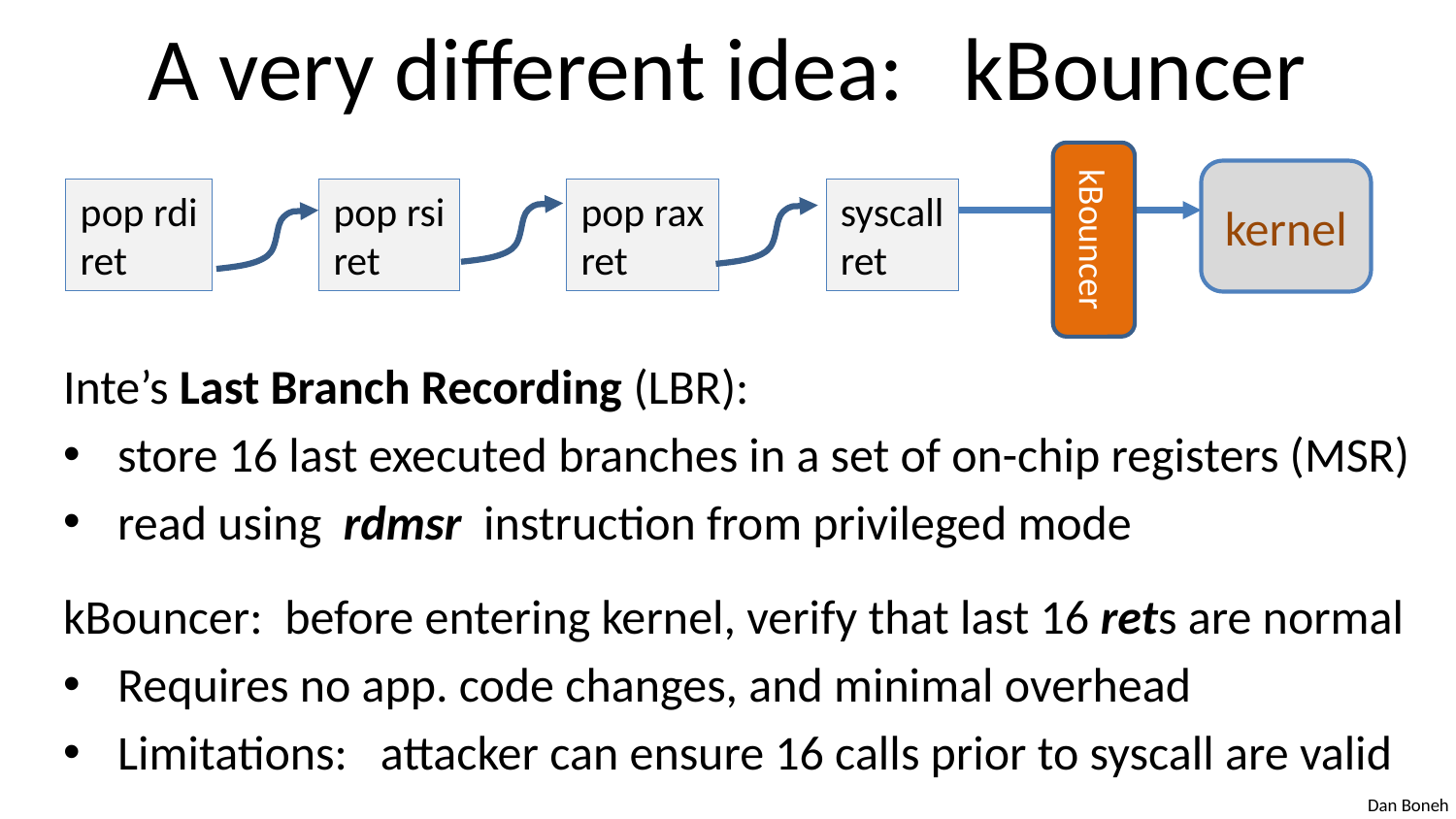

# A very different idea:   kBouncer
kernel
pop rdi
ret
pop rsi
ret
pop rax
ret
syscall
ret
kBouncer

Inte’s Last Branch Recording (LBR):
store 16 last executed branches in a set of on-chip registers (MSR)
read using  rdmsr  instruction from privileged mode
kBouncer:  before entering kernel, verify that last 16 rets are normal
Requires no app. code changes, and minimal overhead
Limitations:   attacker can ensure 16 calls prior to syscall are valid